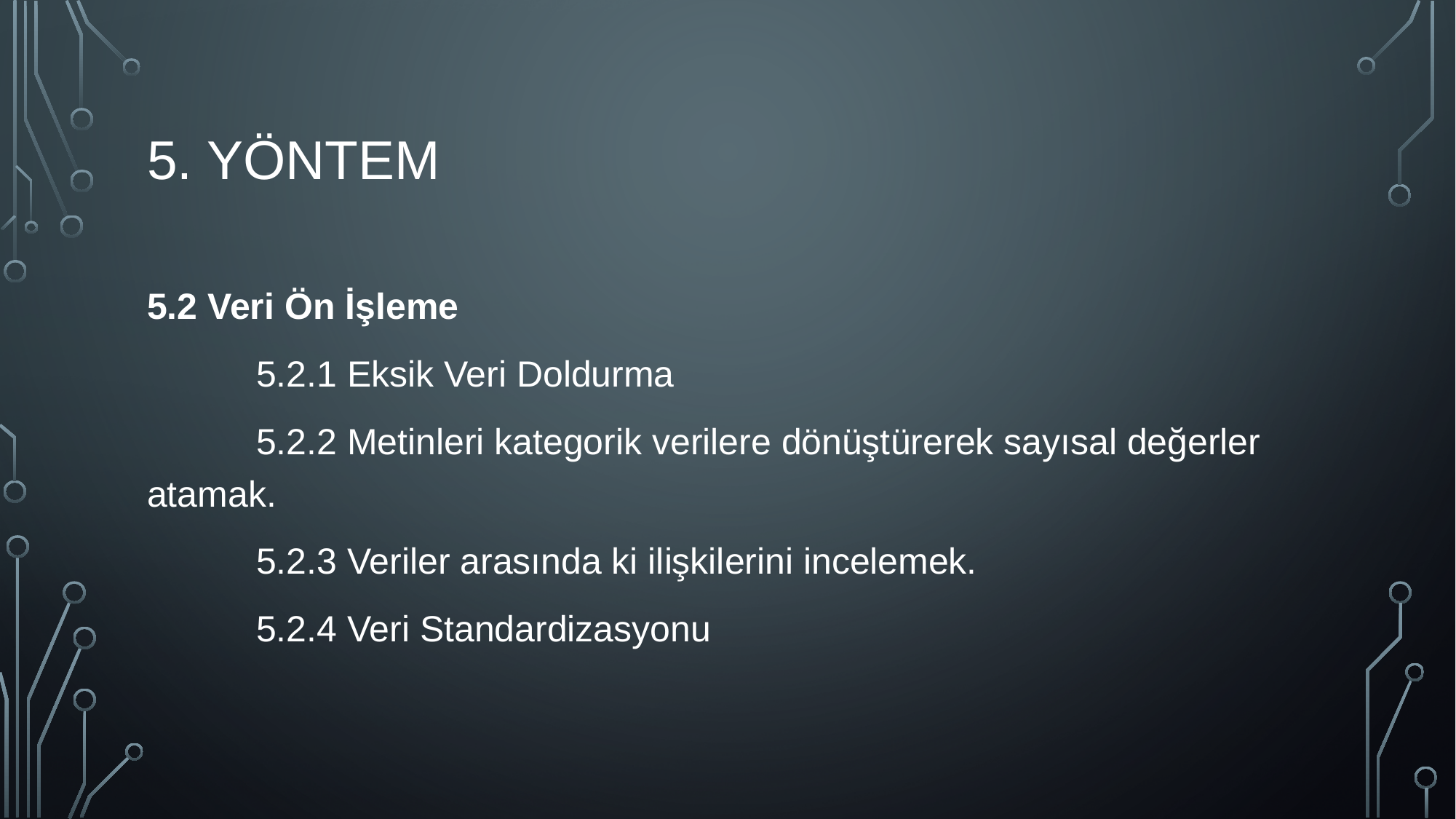

# 5. Yöntem
5.2 Veri Ön İşleme
	5.2.1 Eksik Veri Doldurma
	5.2.2 Metinleri kategorik verilere dönüştürerek sayısal değerler atamak.
	5.2.3 Veriler arasında ki ilişkilerini incelemek.
	5.2.4 Veri Standardizasyonu